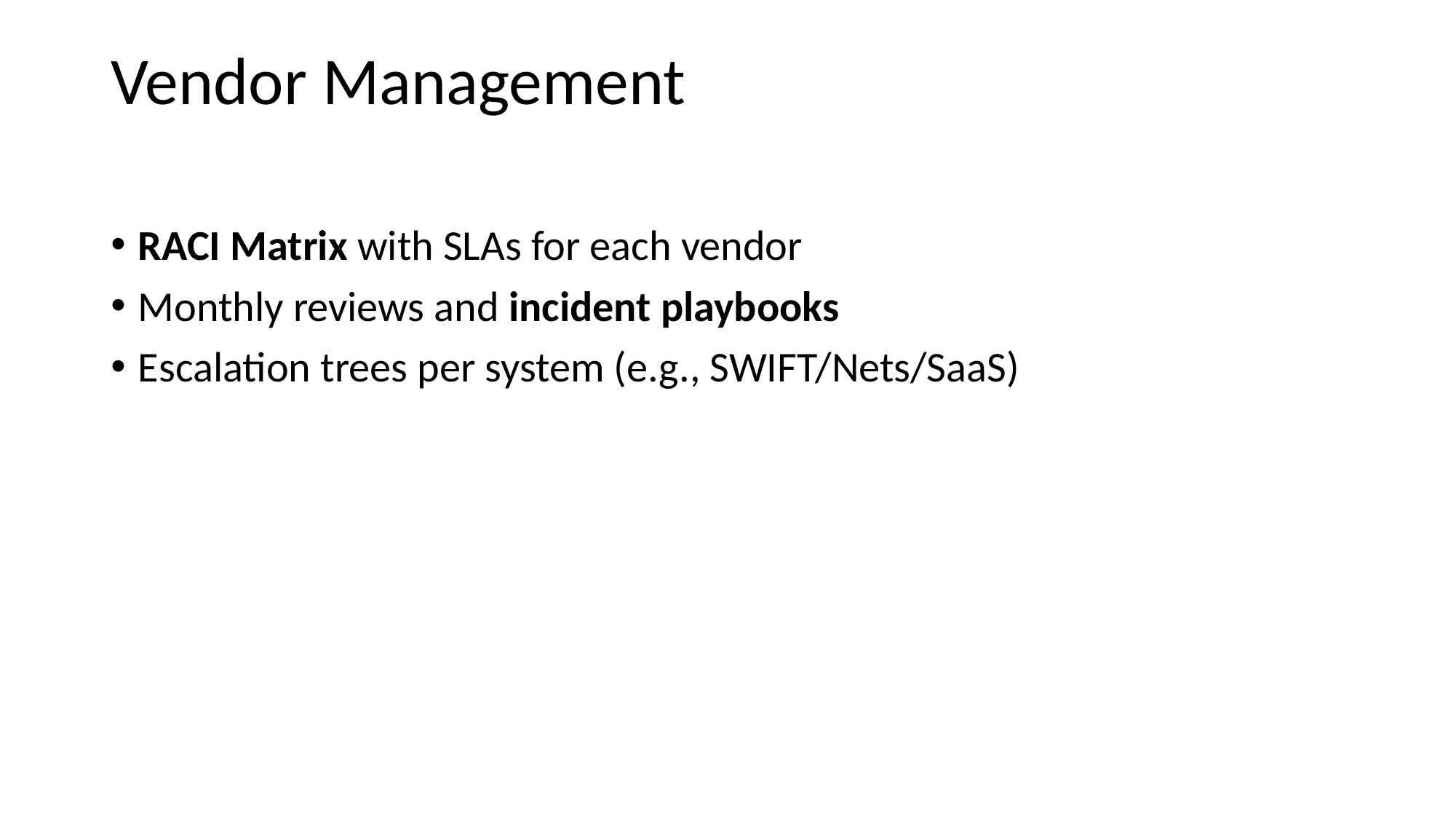

# Vendor Management
RACI Matrix with SLAs for each vendor
Monthly reviews and incident playbooks
Escalation trees per system (e.g., SWIFT/Nets/SaaS)